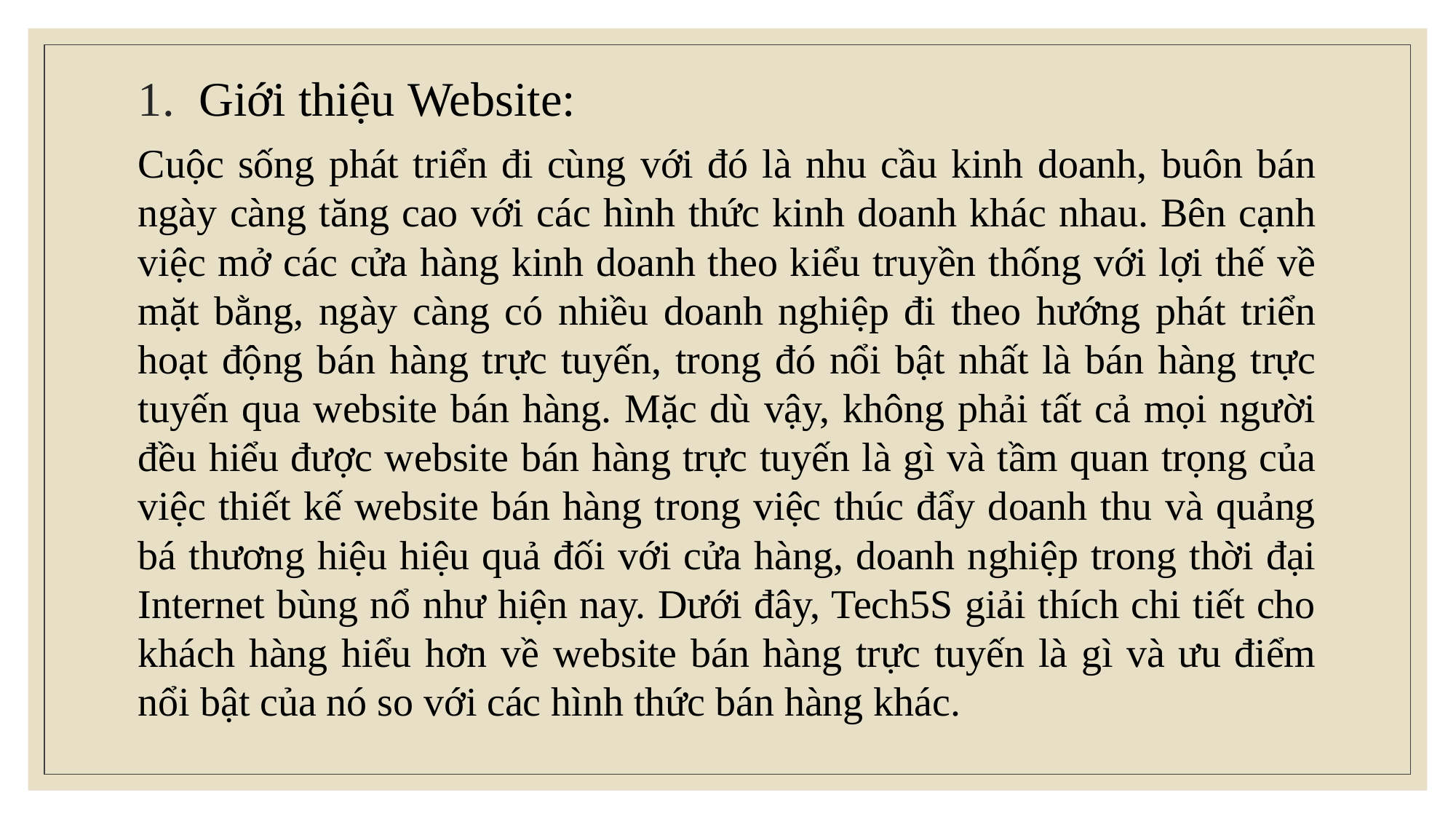

Giới thiệu Website:
Cuộc sống phát triển đi cùng với đó là nhu cầu kinh doanh, buôn bán ngày càng tăng cao với các hình thức kinh doanh khác nhau. Bên cạnh việc mở các cửa hàng kinh doanh theo kiểu truyền thống với lợi thế về mặt bằng, ngày càng có nhiều doanh nghiệp đi theo hướng phát triển hoạt động bán hàng trực tuyến, trong đó nổi bật nhất là bán hàng trực tuyến qua website bán hàng. Mặc dù vậy, không phải tất cả mọi người đều hiểu được website bán hàng trực tuyến là gì và tầm quan trọng của việc thiết kế website bán hàng trong việc thúc đẩy doanh thu và quảng bá thương hiệu hiệu quả đối với cửa hàng, doanh nghiệp trong thời đại Internet bùng nổ như hiện nay. Dưới đây, Tech5S giải thích chi tiết cho khách hàng hiểu hơn về website bán hàng trực tuyến là gì và ưu điểm nổi bật của nó so với các hình thức bán hàng khác.